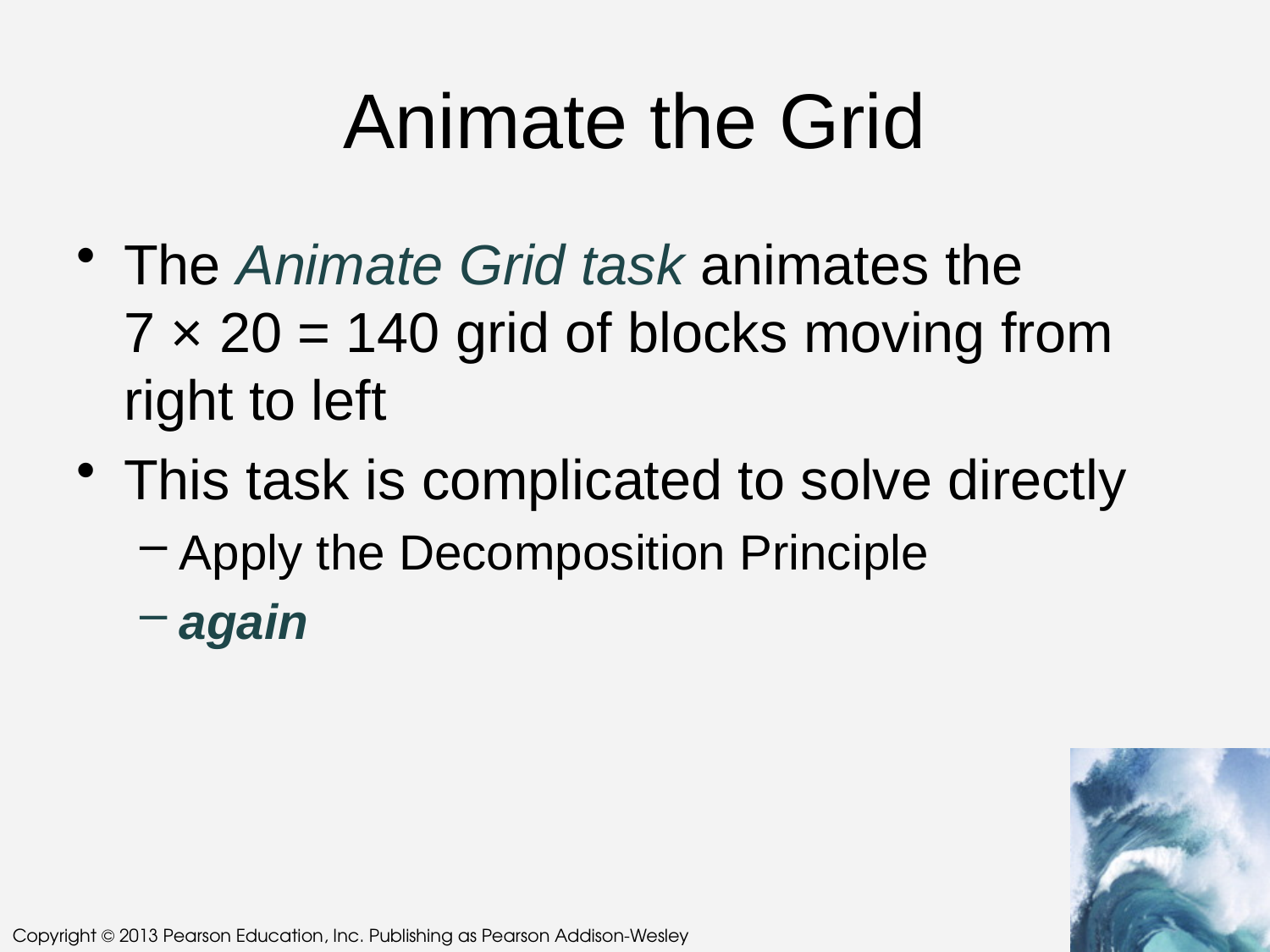

# Animate the Grid
The Animate Grid task animates the
7 × 20 = 140 grid of blocks moving from right to left
This task is complicated to solve directly
Apply the Decomposition Principle
again